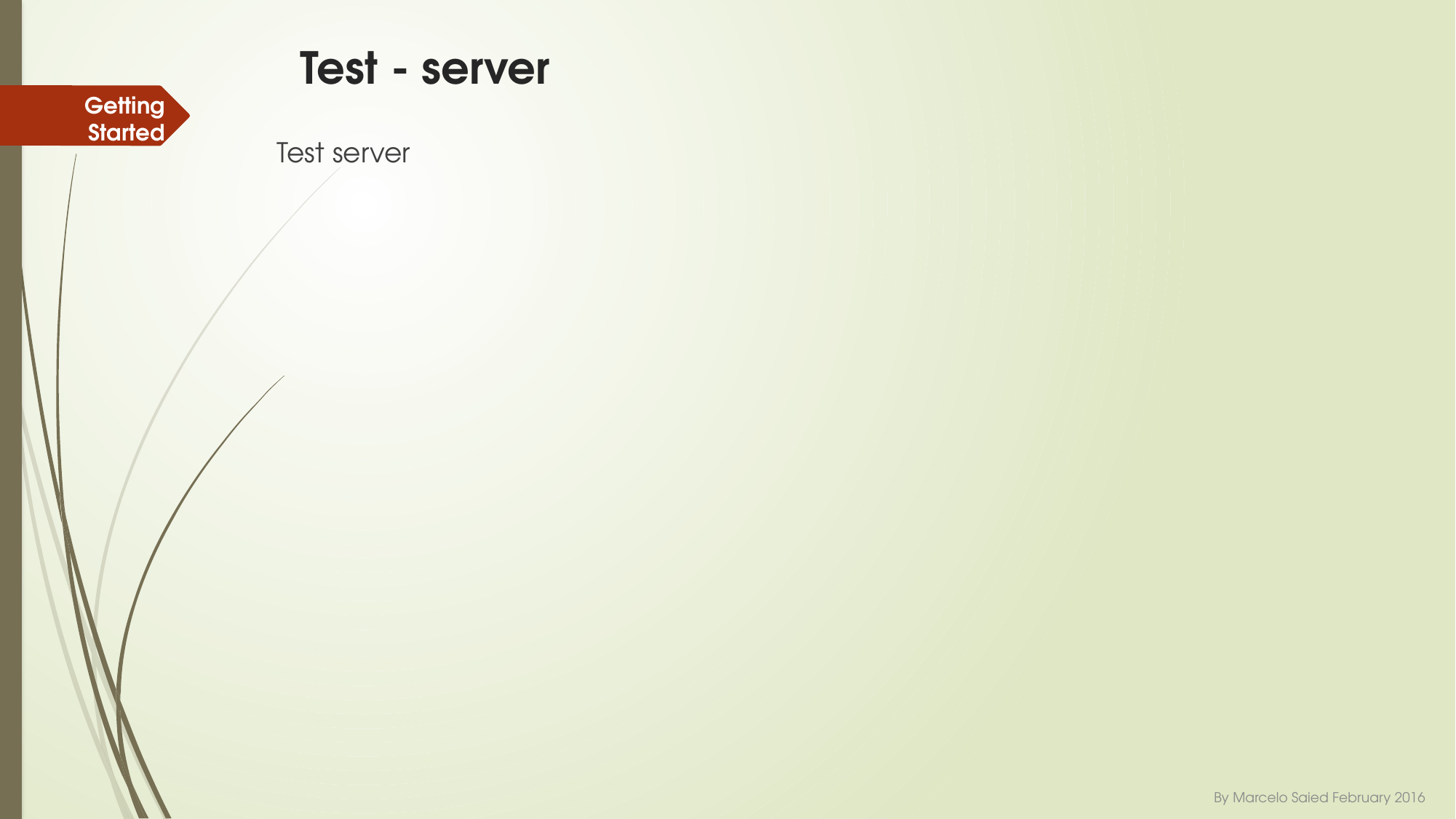

# Test - server
Getting Started
Test server
By Marcelo Saied February 2016